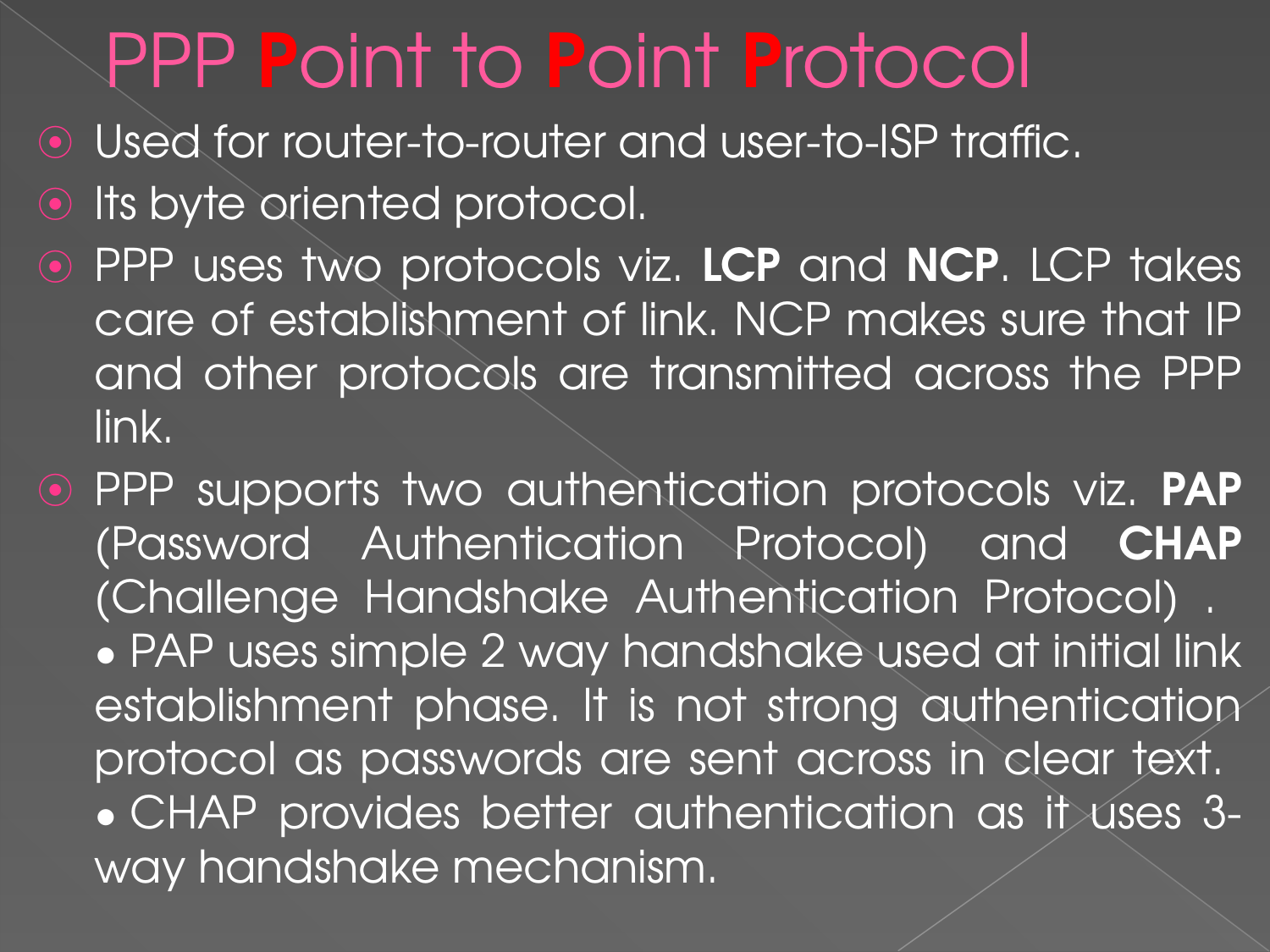

# PPP Point to Point Protocol
Used for router-to-router and user-to-ISP traffic.
Its byte oriented protocol.
PPP uses two protocols viz. LCP and NCP. LCP takes care of establishment of link. NCP makes sure that IP and other protocols are transmitted across the PPP link.
PPP supports two authentication protocols viz. PAP (Password Authentication Protocol) and CHAP (Challenge Handshake Authentication Protocol) .
• PAP uses simple 2 way handshake used at initial link establishment phase. It is not strong authentication protocol as passwords are sent across in clear text.
• CHAP provides better authentication as it uses 3-way handshake mechanism.